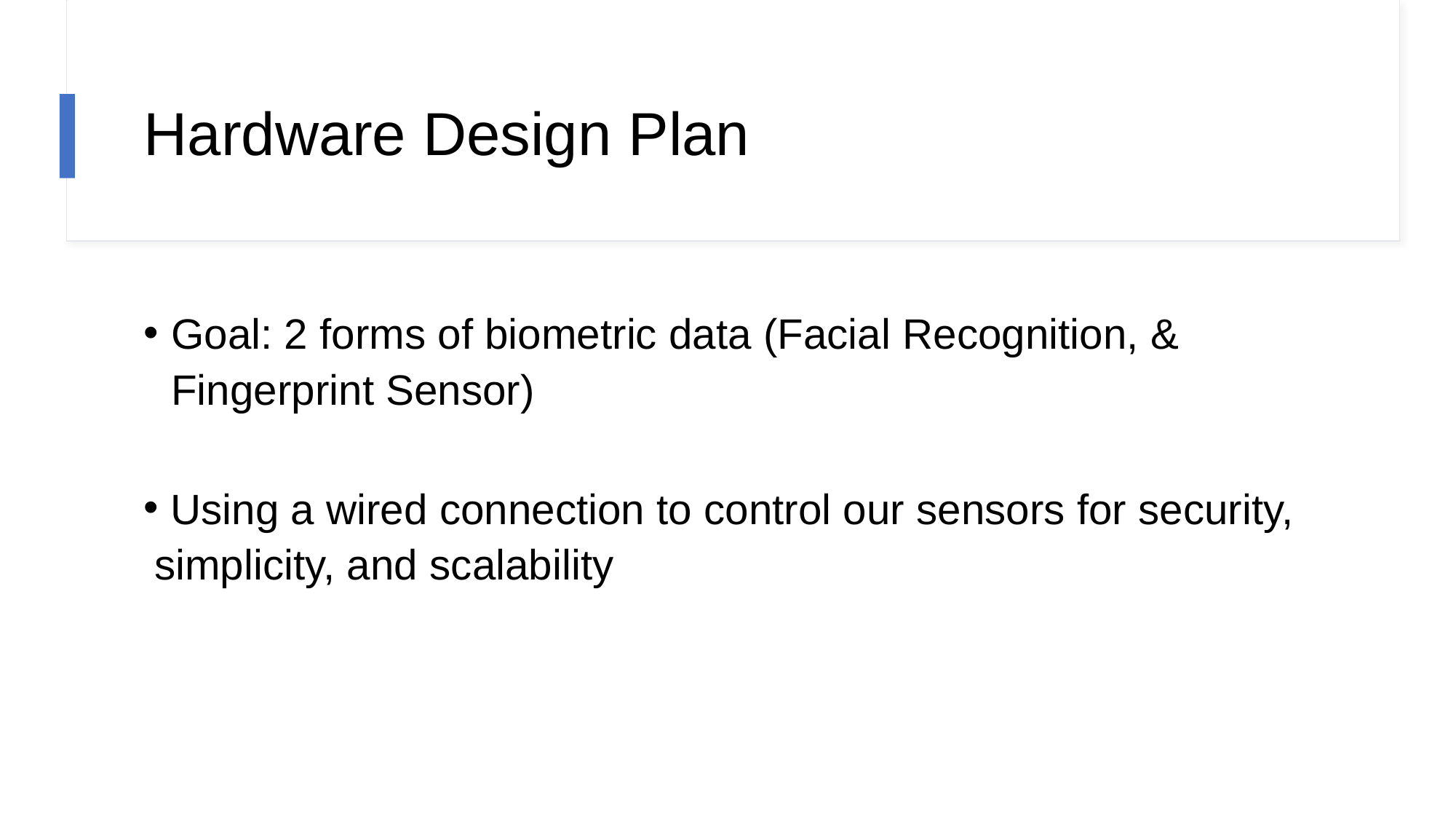

# Hardware Design Plan
Goal: 2 forms of biometric data (Facial Recognition, & Fingerprint Sensor)

 Using a wired connection to control our sensors for security, simplicity, and scalability